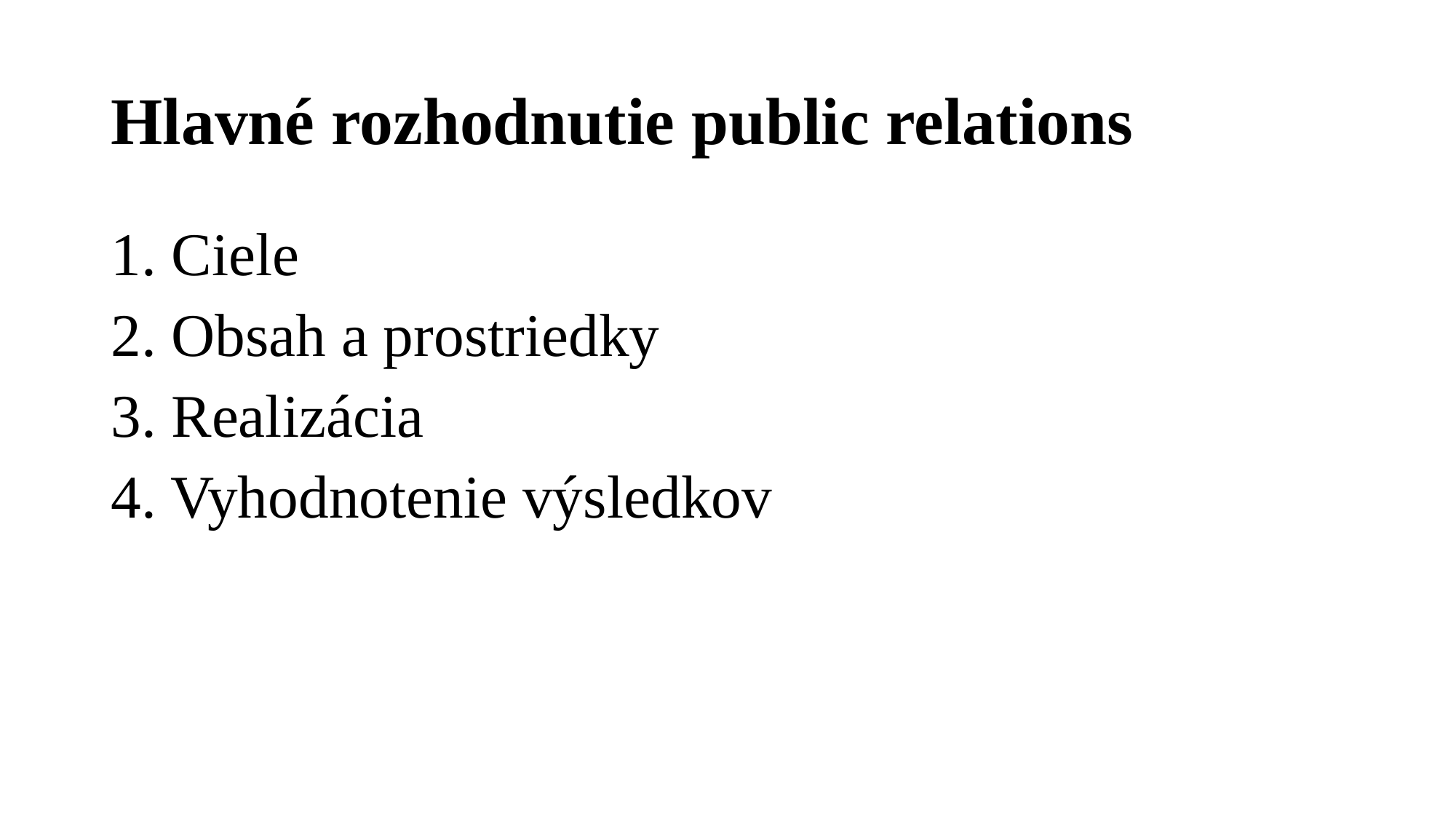

# Hlavné rozhodnutie public relations
1. Ciele
2. Obsah a prostriedky
3. Realizácia
4. Vyhodnotenie výsledkov